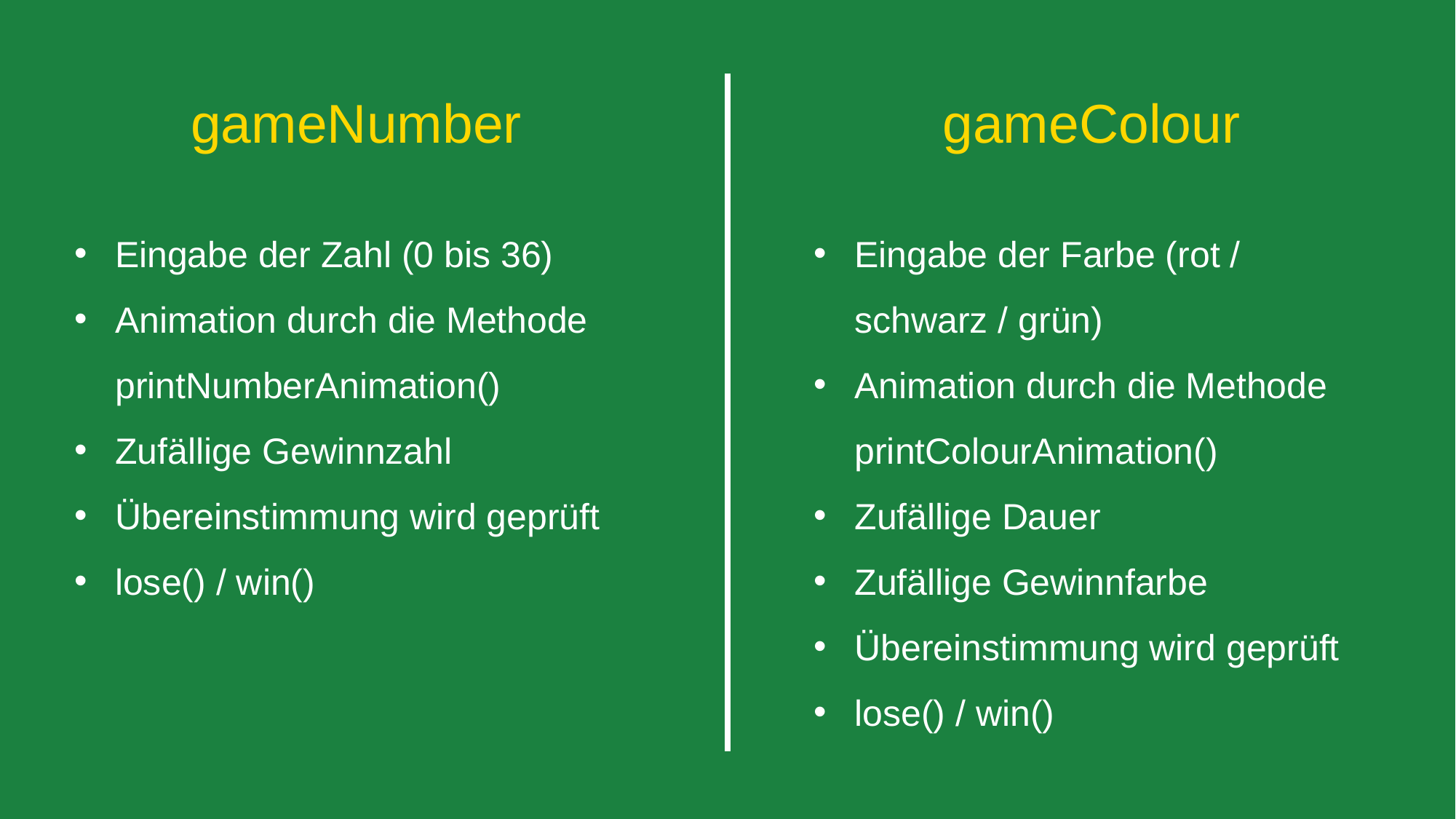

gameNumber
gameColour
Eingabe der Zahl (0 bis 36)
Animation durch die Methode printNumberAnimation()
Zufällige Gewinnzahl
Übereinstimmung wird geprüft
lose() / win()
Eingabe der Farbe (rot / schwarz / grün)
Animation durch die Methode printColourAnimation()
Zufällige Dauer
Zufällige Gewinnfarbe
Übereinstimmung wird geprüft
lose() / win()